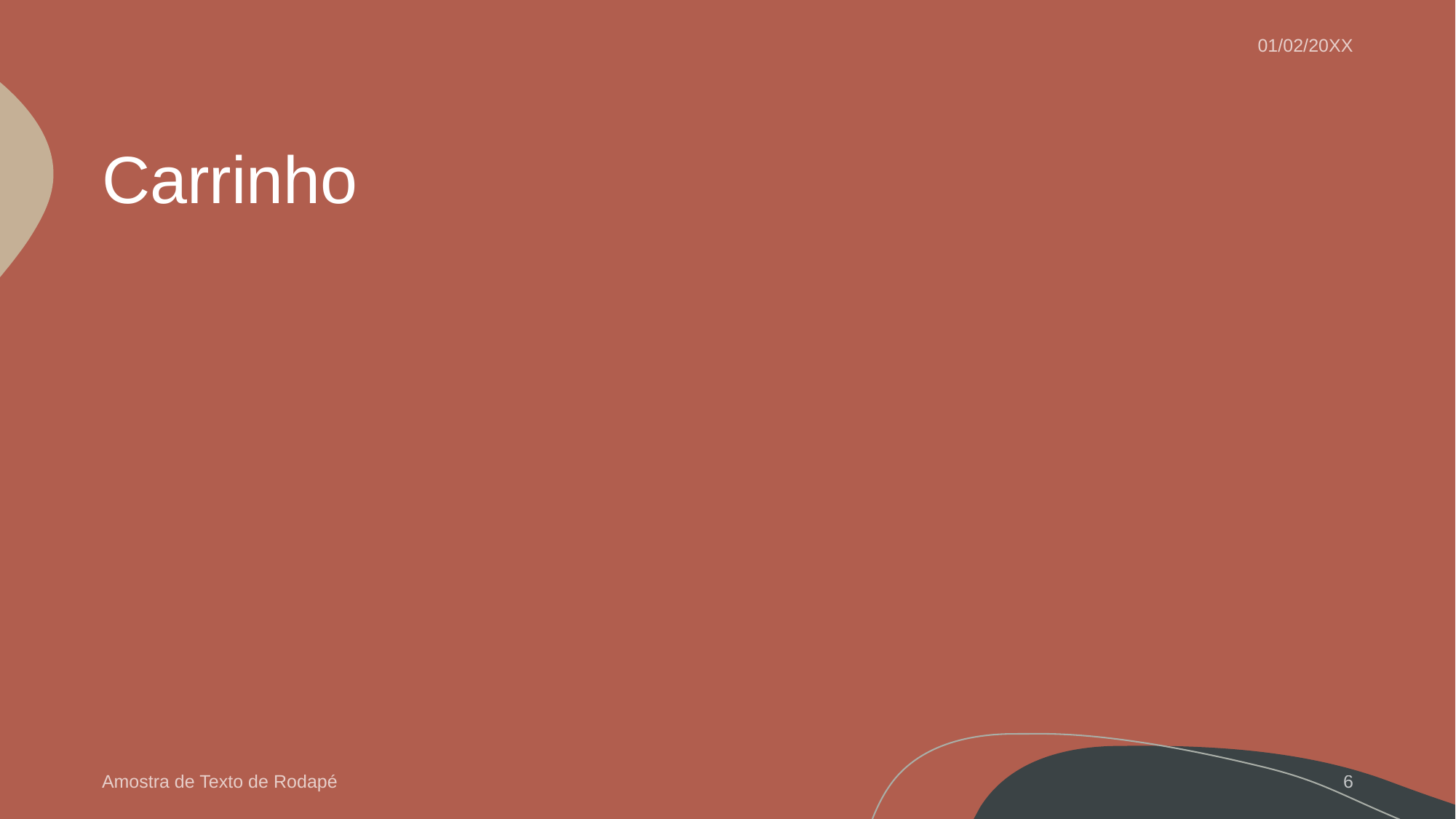

01/02/20XX
# Carrinho

Amostra de Texto de Rodapé
6